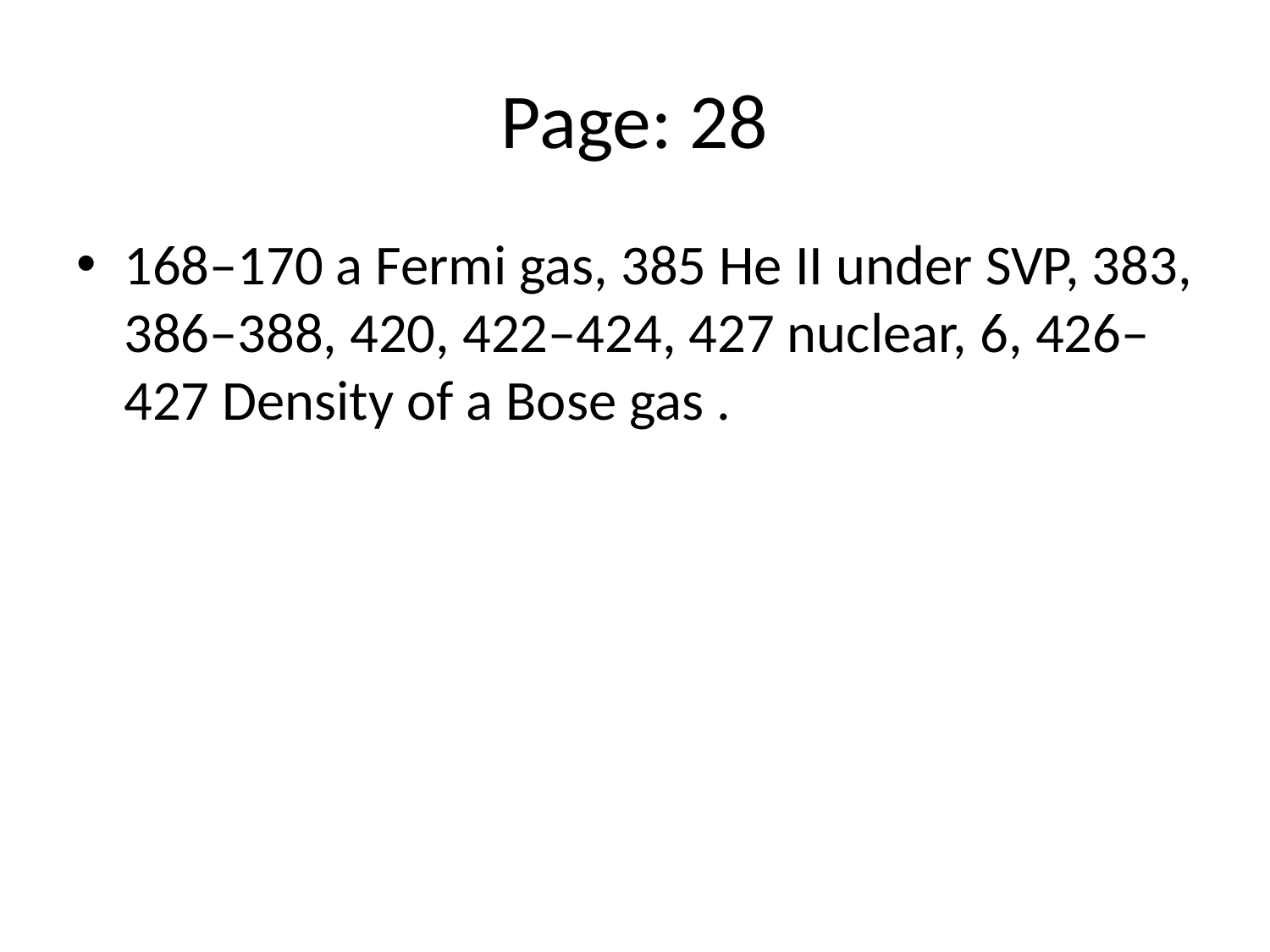

# Page: 28
168–170 a Fermi gas, 385 He II under SVP, 383, 386–388, 420, 422–424, 427 nuclear, 6, 426–427 Density of a Bose gas .